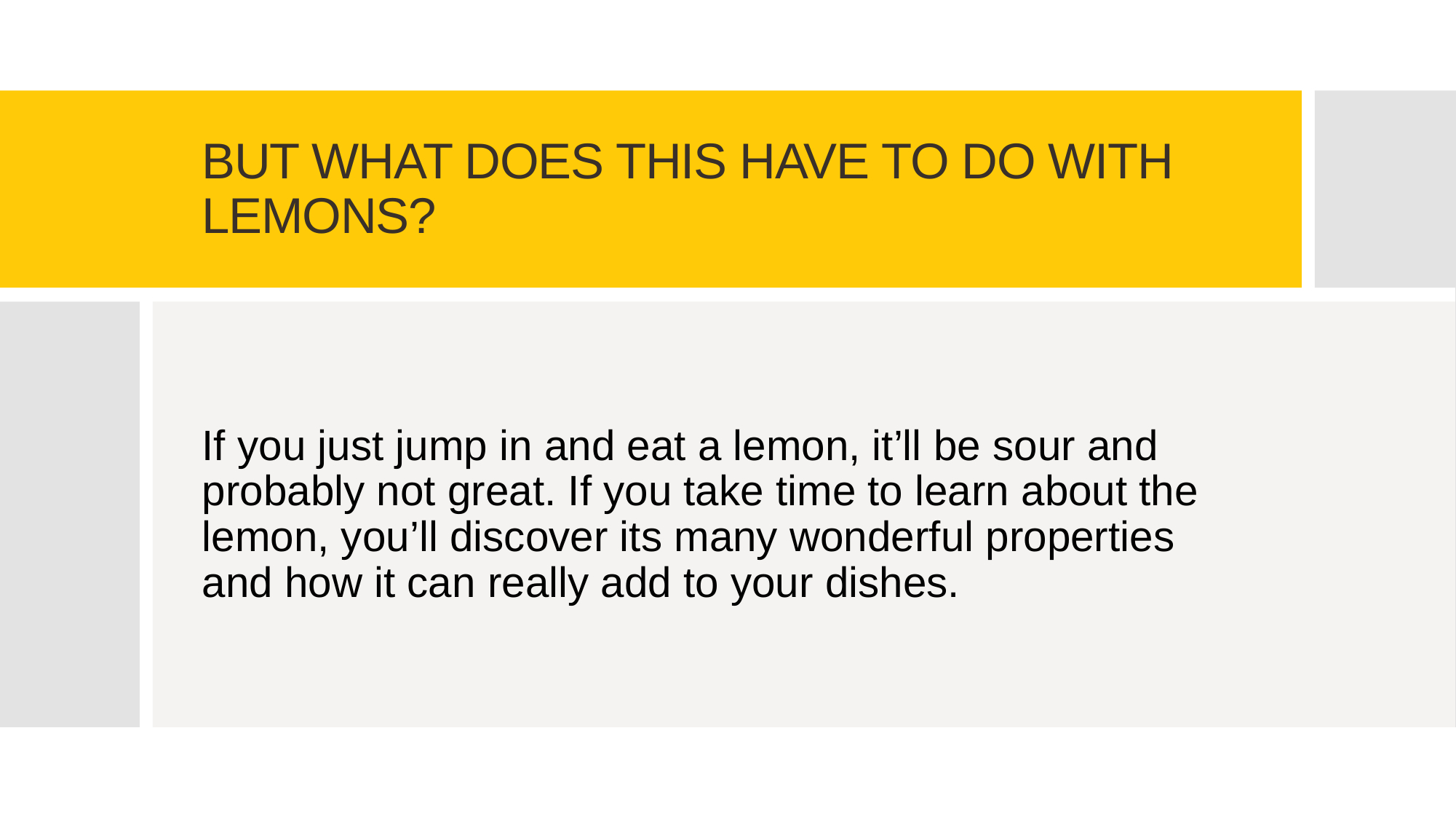

# BUT WHAT DOES THIS HAVE TO DO WITH LEMONS?

If you just jump in and eat a lemon, it’ll be sour and probably not great. If you take time to learn about the lemon, you’ll discover its many wonderful properties and how it can really add to your dishes.